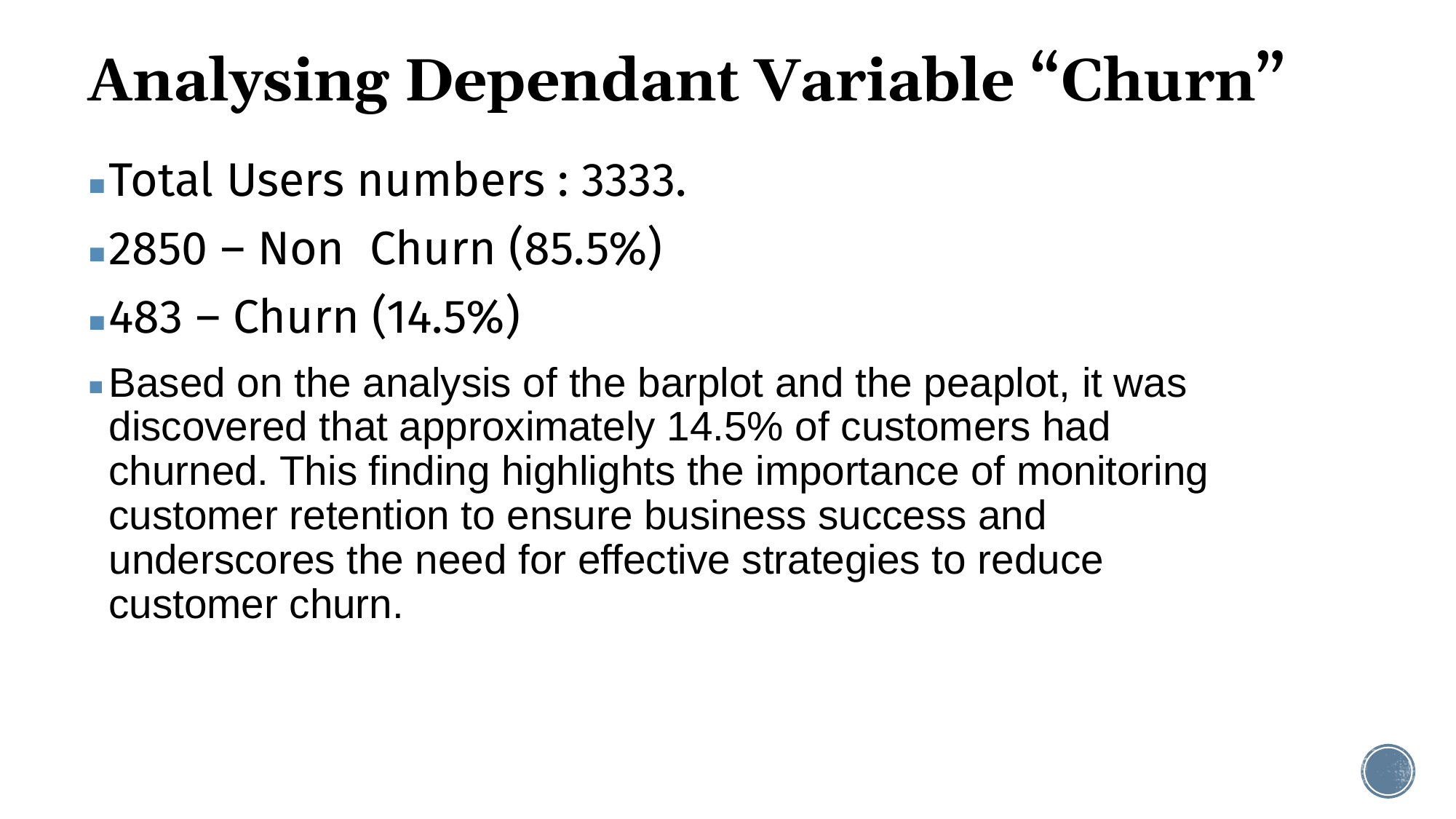

# Analysing Dependant Variable “Churn”
Total Users numbers : 3333.
2850 – Non  Churn (85.5%)
483 – Churn (14.5%)
Based on the analysis of the barplot and the peaplot, it was discovered that approximately 14.5% of customers had churned. This finding highlights the importance of monitoring customer retention to ensure business success and underscores the need for effective strategies to reduce customer churn.